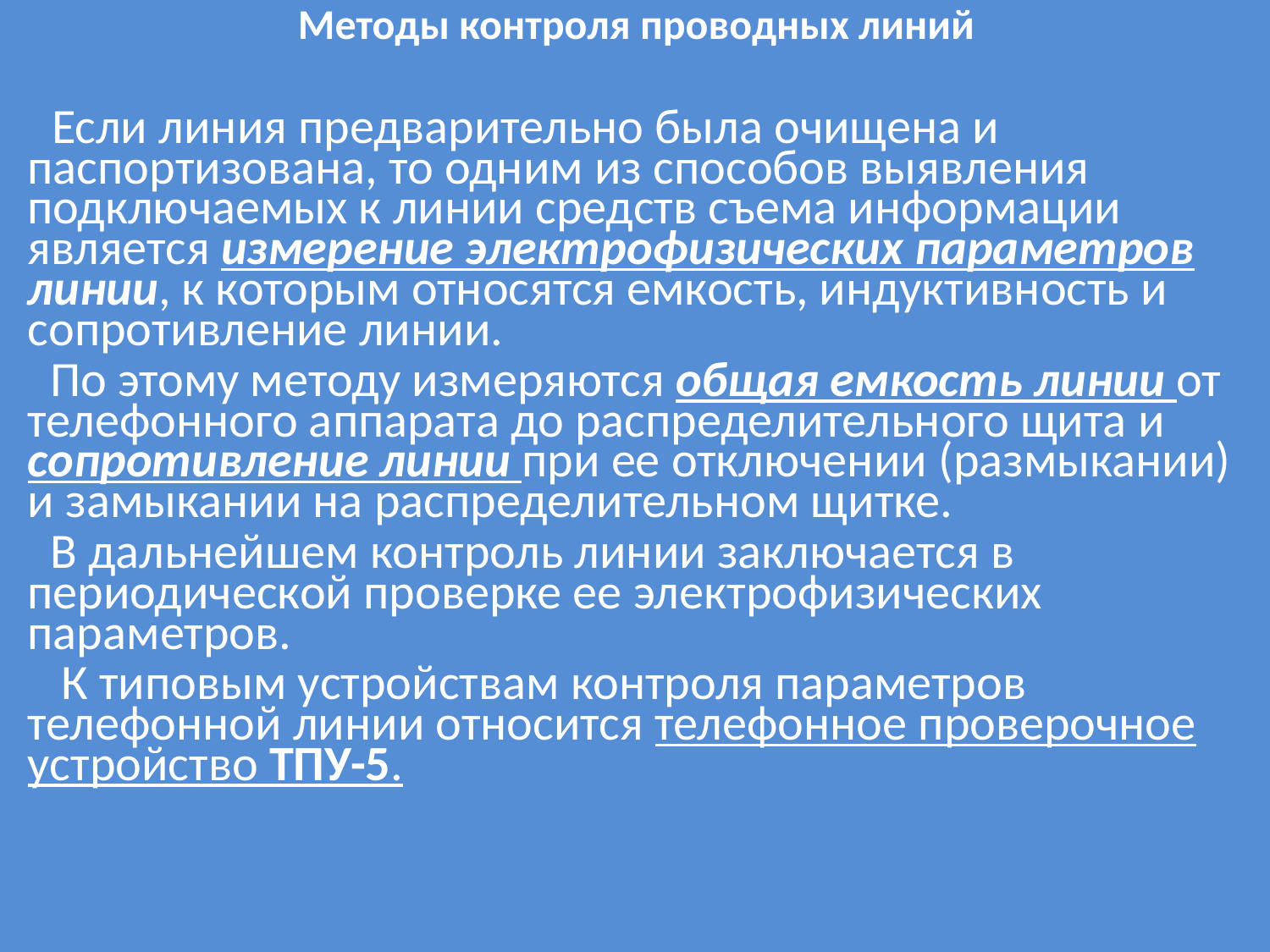

# Методы контроля проводных линий
   Если линия предварительно была очищена и паспортизована, то одним из способов выявления подключаемых к линии средств съема информации является измерение электрофизических параметров линии, к которым относятся емкость, индуктивность и сопротивление линии.
  По этому методу измеряются общая емкость линии от телефонно­го аппарата до распределительного щита и сопротивление линии при ее отключении (размыкании) и замыкании на распредели­тельном щитке.
  В дальнейшем контроль линии заключается в периодической про­верке ее электрофизических параметров.
   К типовым устройствам контроля параметров телефонной линии относится телефонное проверочное устройство ТПУ-5.